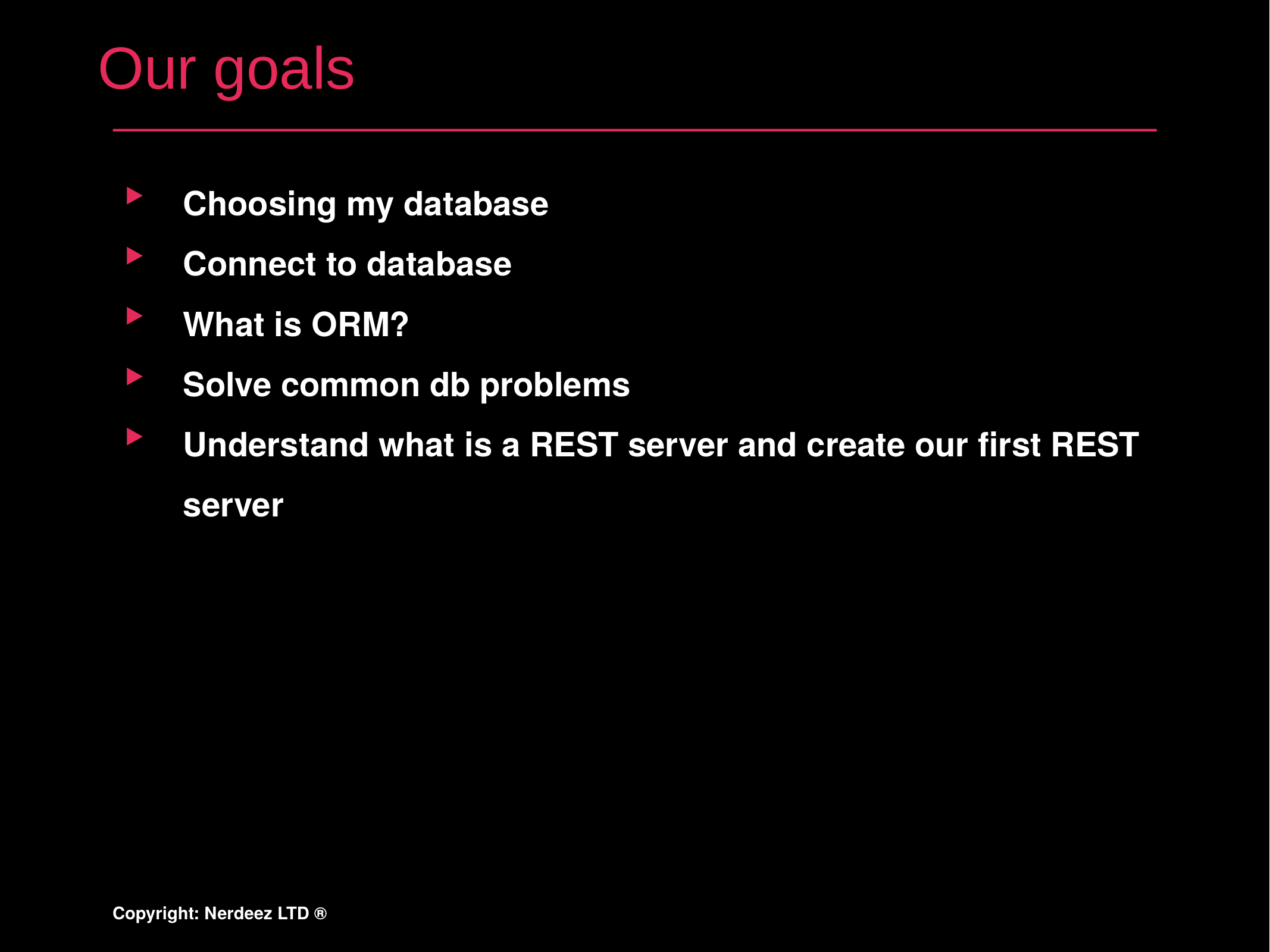

# Our goals

Choosing my database
Connect to database
What is ORM?
Solve common db problems
Understand what is a REST server and create our first REST server

Copyright: Nerdeez LTD ®